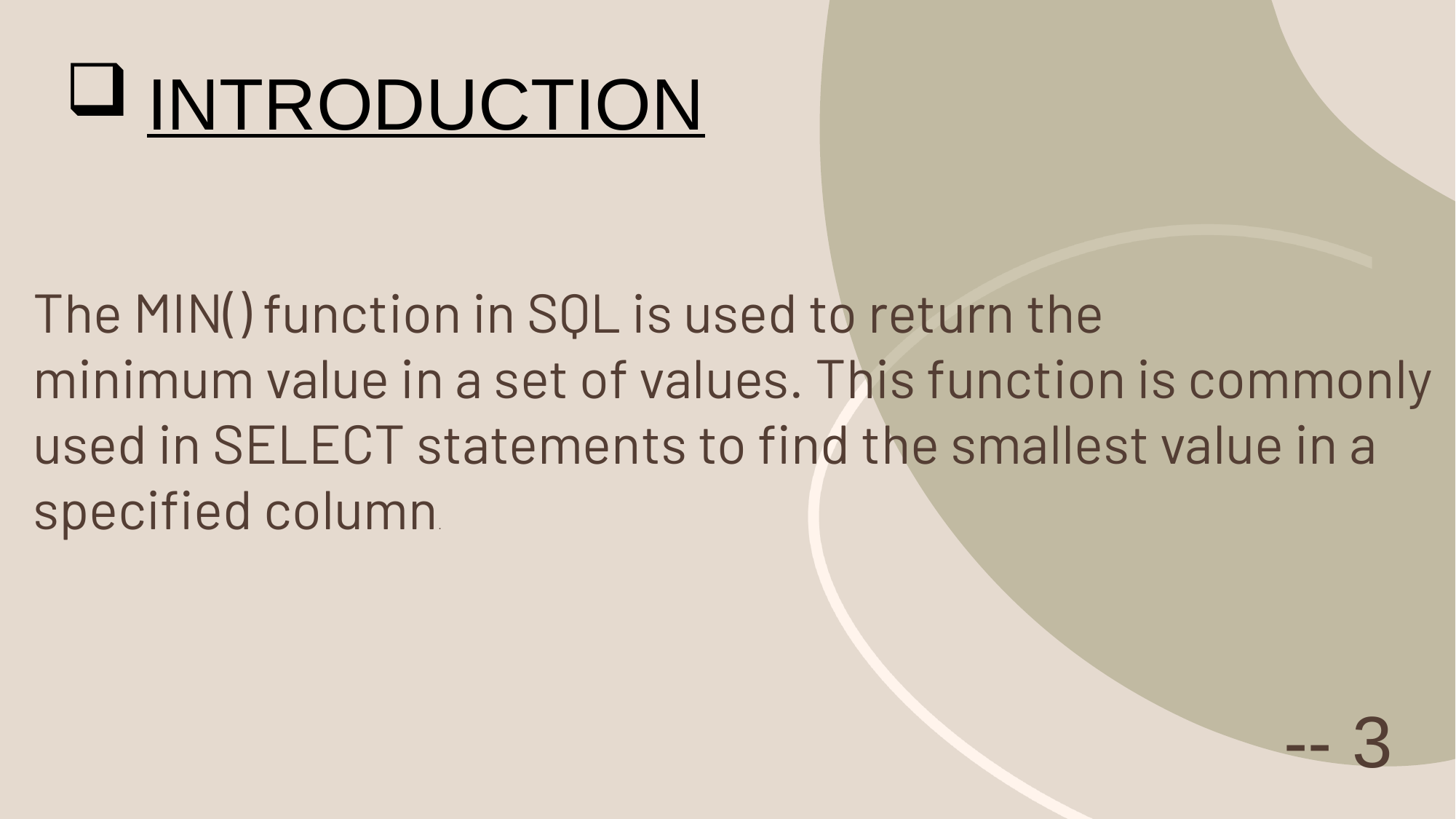

# INTRODUCTION
The MIN() function in SQL is used to return the
minimum value in a set of values. This function is commonly
used in SELECT statements to find the smallest value in a specified column.
-- 3